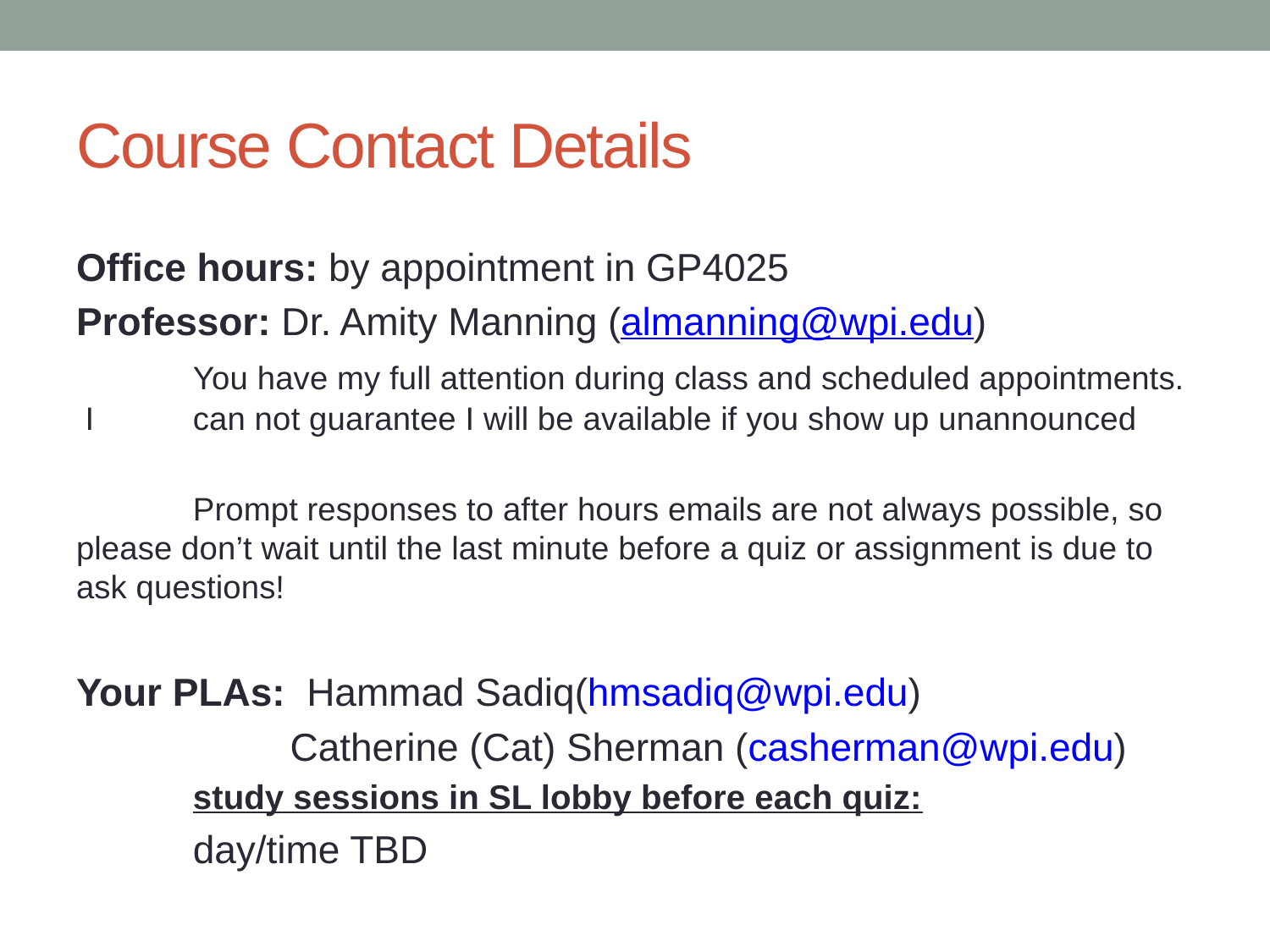

# Course Contact Details
Office hours: by appointment in GP4025
Professor: Dr. Amity Manning (almanning@wpi.edu)
	You have my full attention during class and scheduled appointments.  I 	can not guarantee I will be available if you show up unannounced

	Prompt responses to after hours emails are not always possible, so please don’t wait until the last minute before a quiz or assignment is due to ask questions!

Your PLAs:  Hammad Sadiq(hmsadiq@wpi.edu)
	         Catherine (Cat) Sherman (casherman@wpi.edu)
		study sessions in SL lobby before each quiz:
		day/time TBD